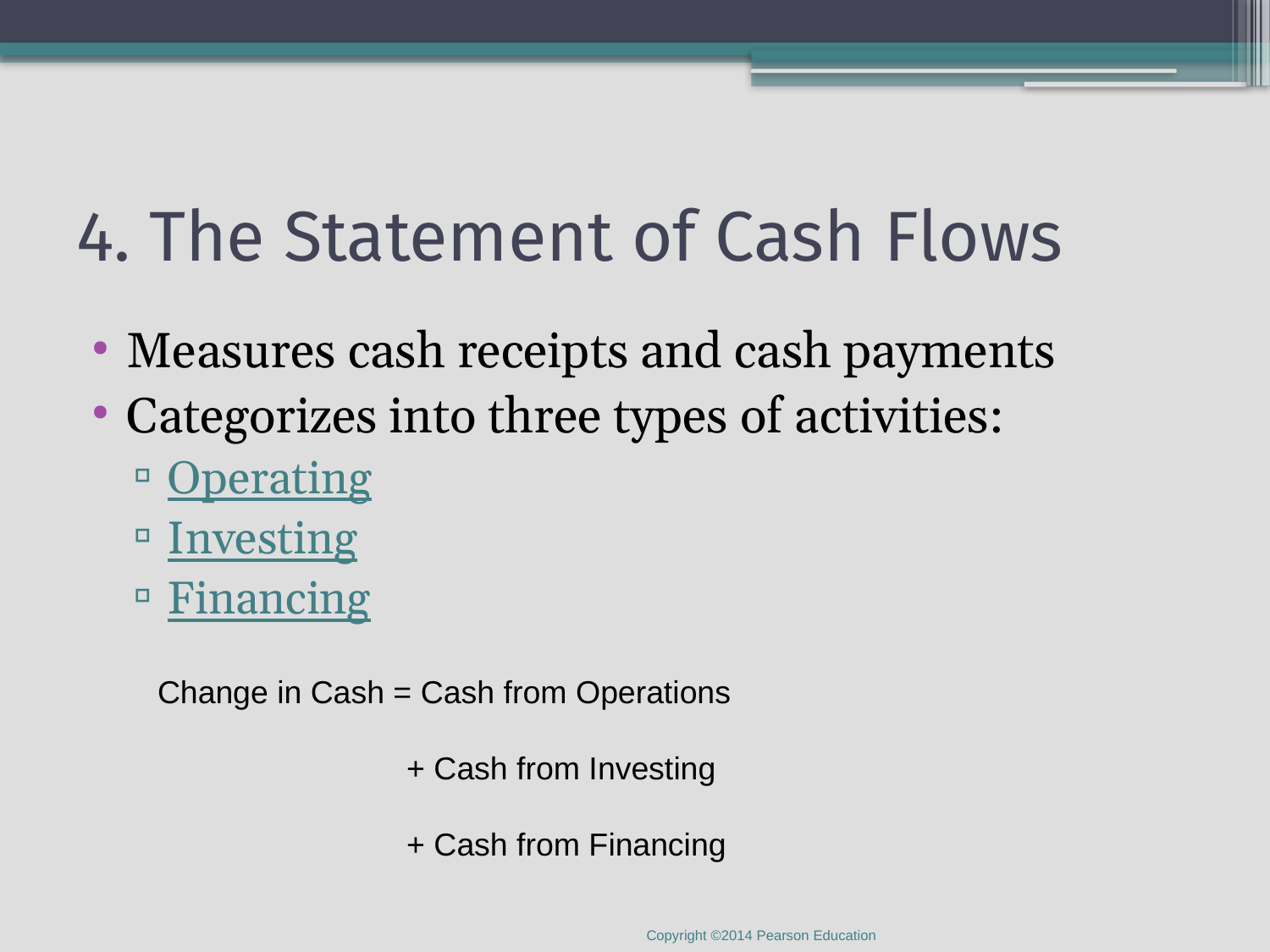

# 4. The Statement of Cash Flows
Measures cash receipts and cash payments
Categorizes into three types of activities:
Operating
Investing
Financing
Change in Cash = Cash from Operations

                            + Cash from Investing

                            + Cash from Financing
33
Copyright ©2014 Pearson Education